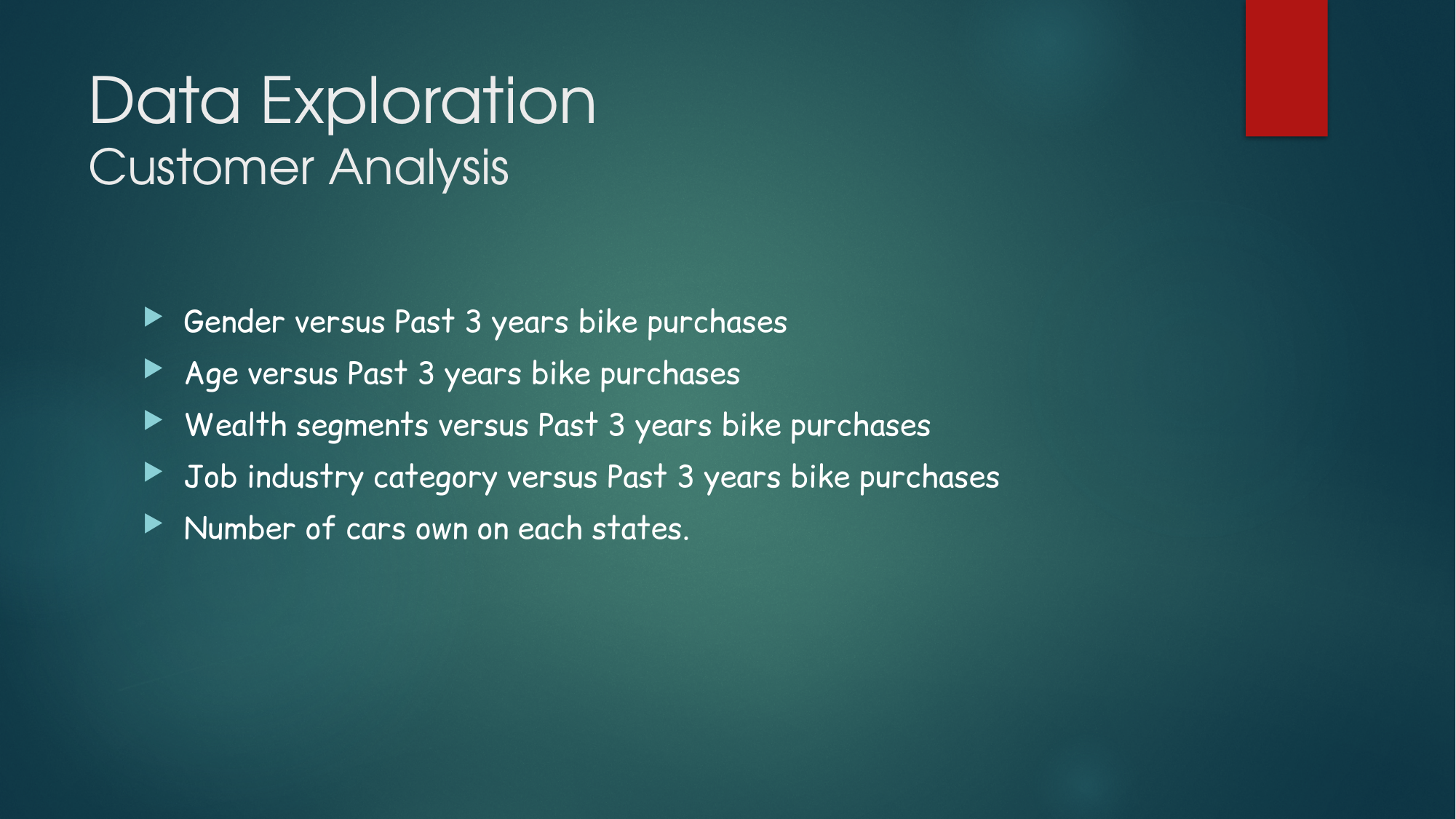

# Data Exploration Customer Analysis

Gender versus Past 3 years bike purchases
Age versus Past 3 years bike purchases
Wealth segments versus Past 3 years bike purchases
Job industry category versus Past 3 years bike purchases
Number of cars own on each states.